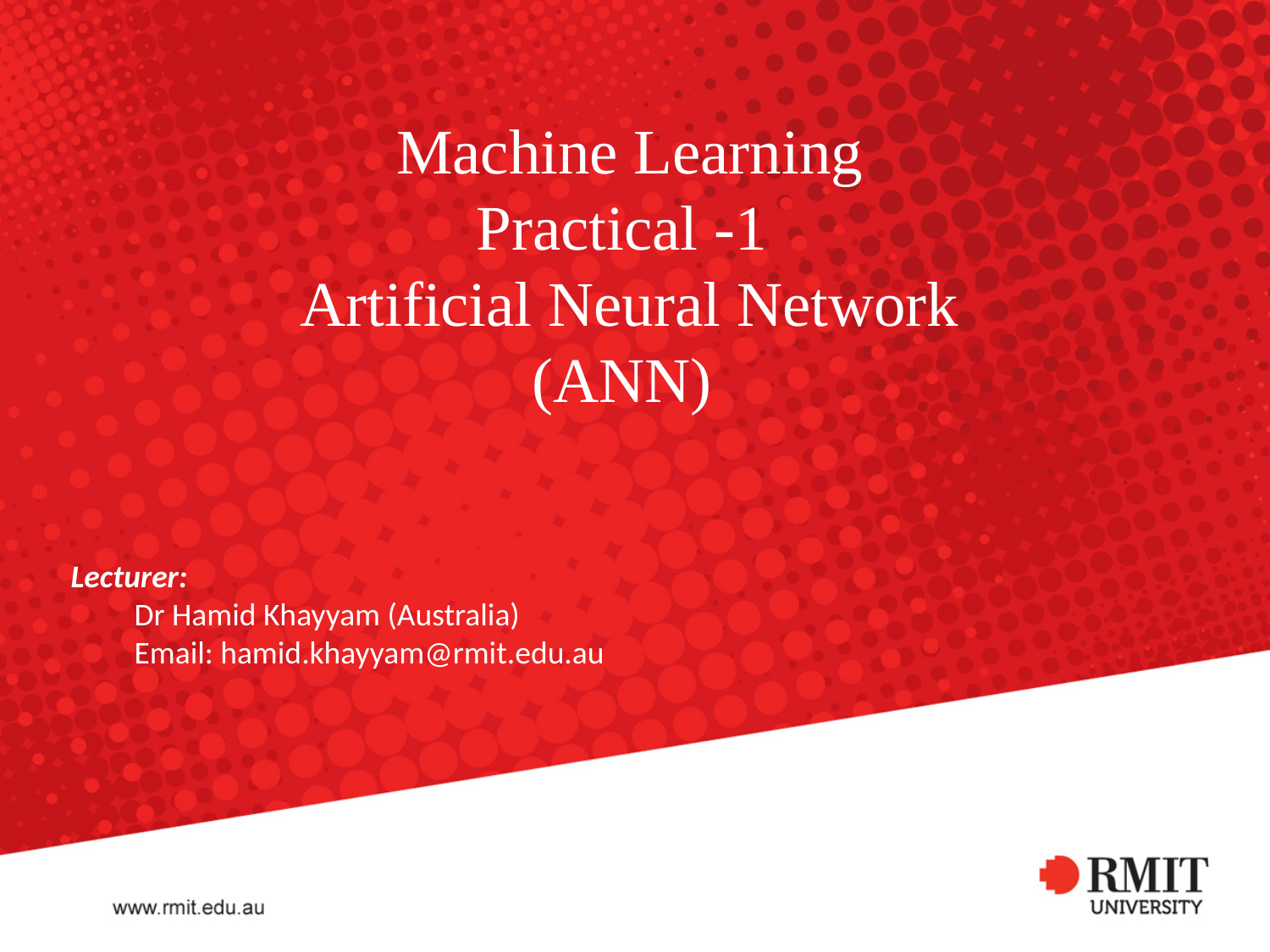

# Machine Learning Practical -1 Artificial Neural Network (ANN)
Lecturer:
 	Dr Hamid Khayyam (Australia)
	Email: hamid.khayyam@rmit.edu.au